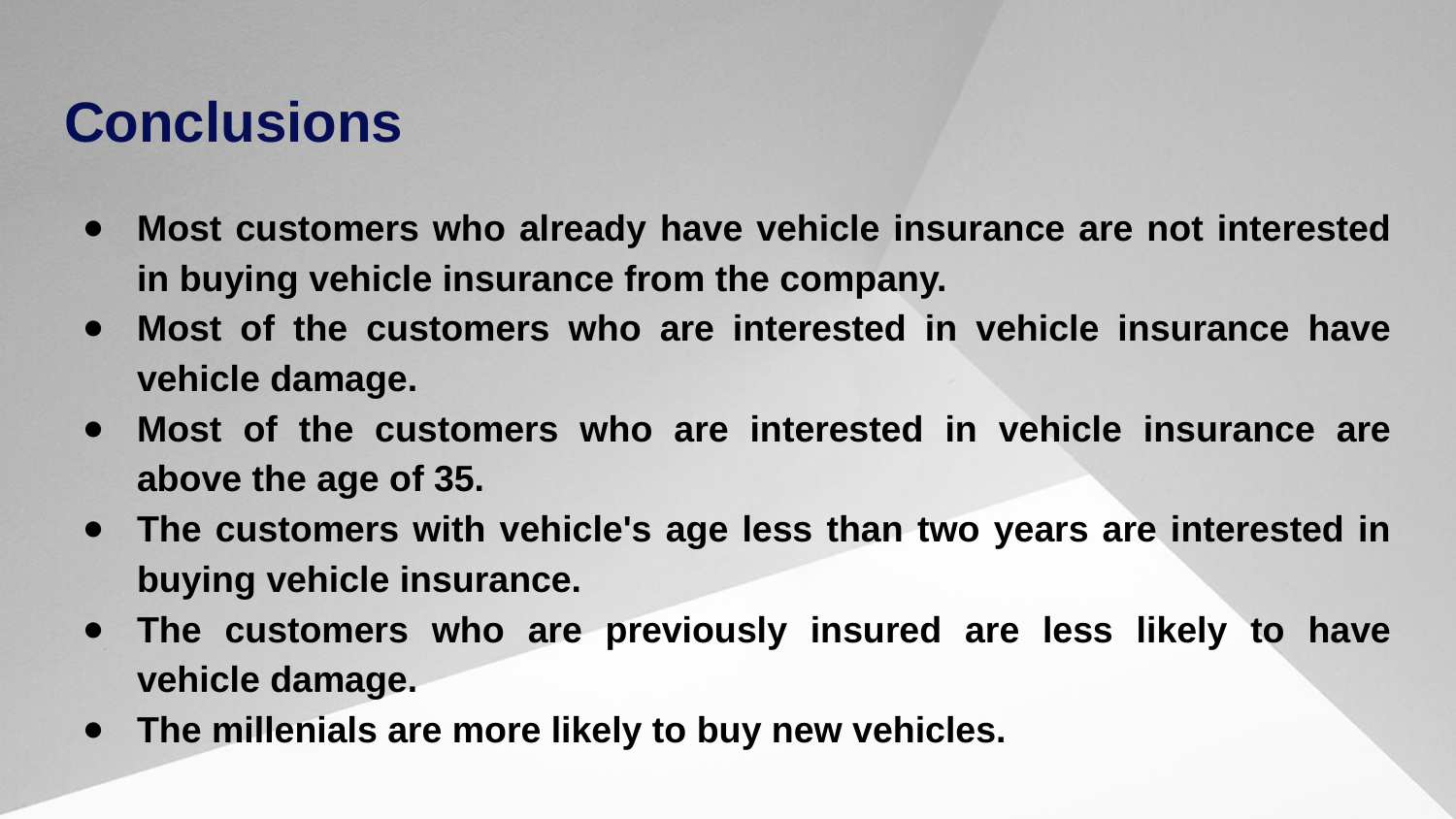

# Conclusions

Most customers who already have vehicle insurance are not interested in buying vehicle insurance from the company.
Most of the customers who are interested in vehicle insurance have vehicle damage.
Most of the customers who are interested in vehicle insurance are above the age of 35.
The customers with vehicle's age less than two years are interested in buying vehicle insurance.
The customers who are previously insured are less likely to have vehicle damage.
The millenials are more likely to buy new vehicles.